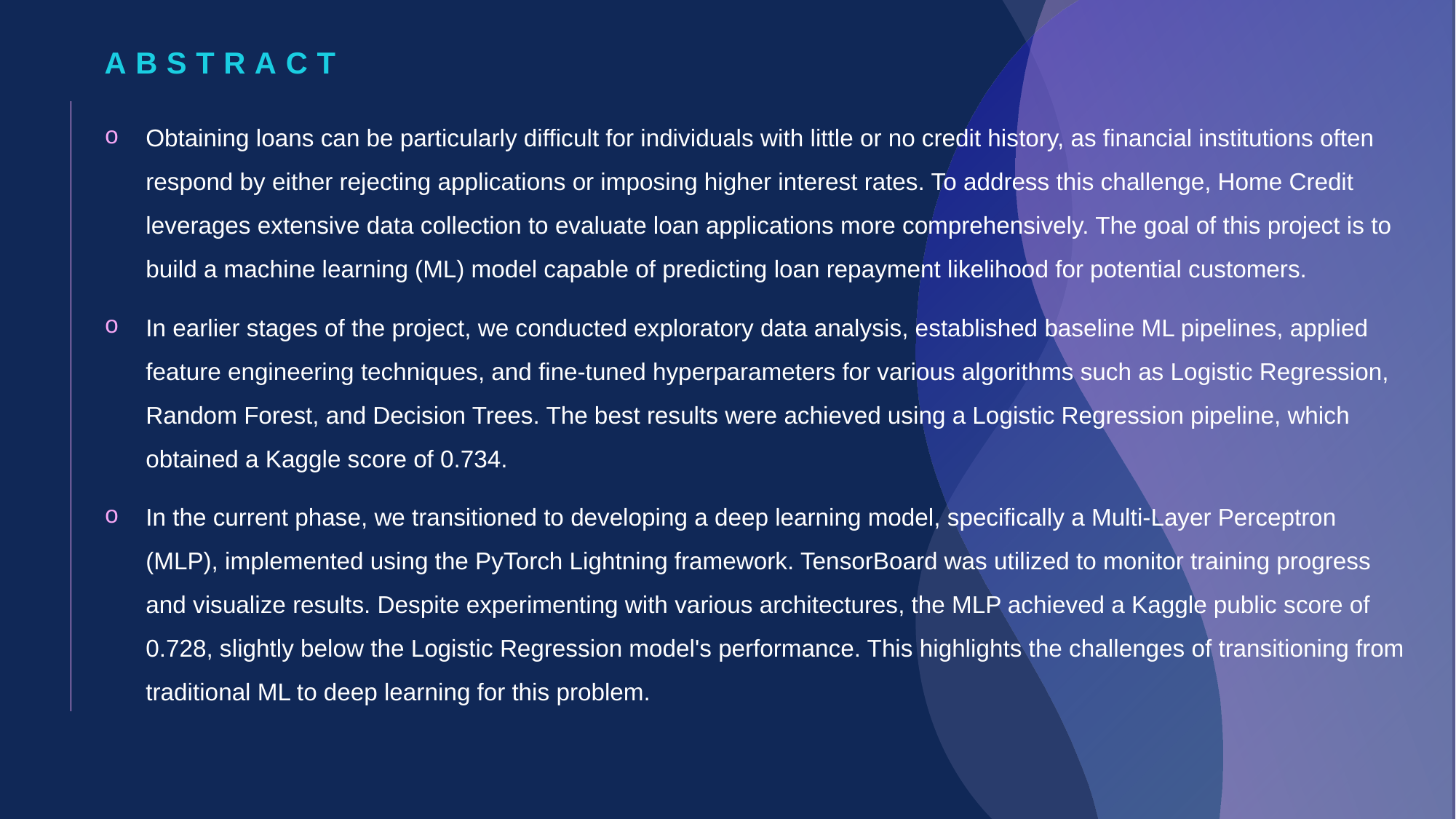

# Abstract
Obtaining loans can be particularly difficult for individuals with little or no credit history, as financial institutions often respond by either rejecting applications or imposing higher interest rates. To address this challenge, Home Credit leverages extensive data collection to evaluate loan applications more comprehensively. The goal of this project is to build a machine learning (ML) model capable of predicting loan repayment likelihood for potential customers.
In earlier stages of the project, we conducted exploratory data analysis, established baseline ML pipelines, applied feature engineering techniques, and fine-tuned hyperparameters for various algorithms such as Logistic Regression, Random Forest, and Decision Trees. The best results were achieved using a Logistic Regression pipeline, which obtained a Kaggle score of 0.734.
In the current phase, we transitioned to developing a deep learning model, specifically a Multi-Layer Perceptron (MLP), implemented using the PyTorch Lightning framework. TensorBoard was utilized to monitor training progress and visualize results. Despite experimenting with various architectures, the MLP achieved a Kaggle public score of 0.728, slightly below the Logistic Regression model's performance. This highlights the challenges of transitioning from traditional ML to deep learning for this problem.